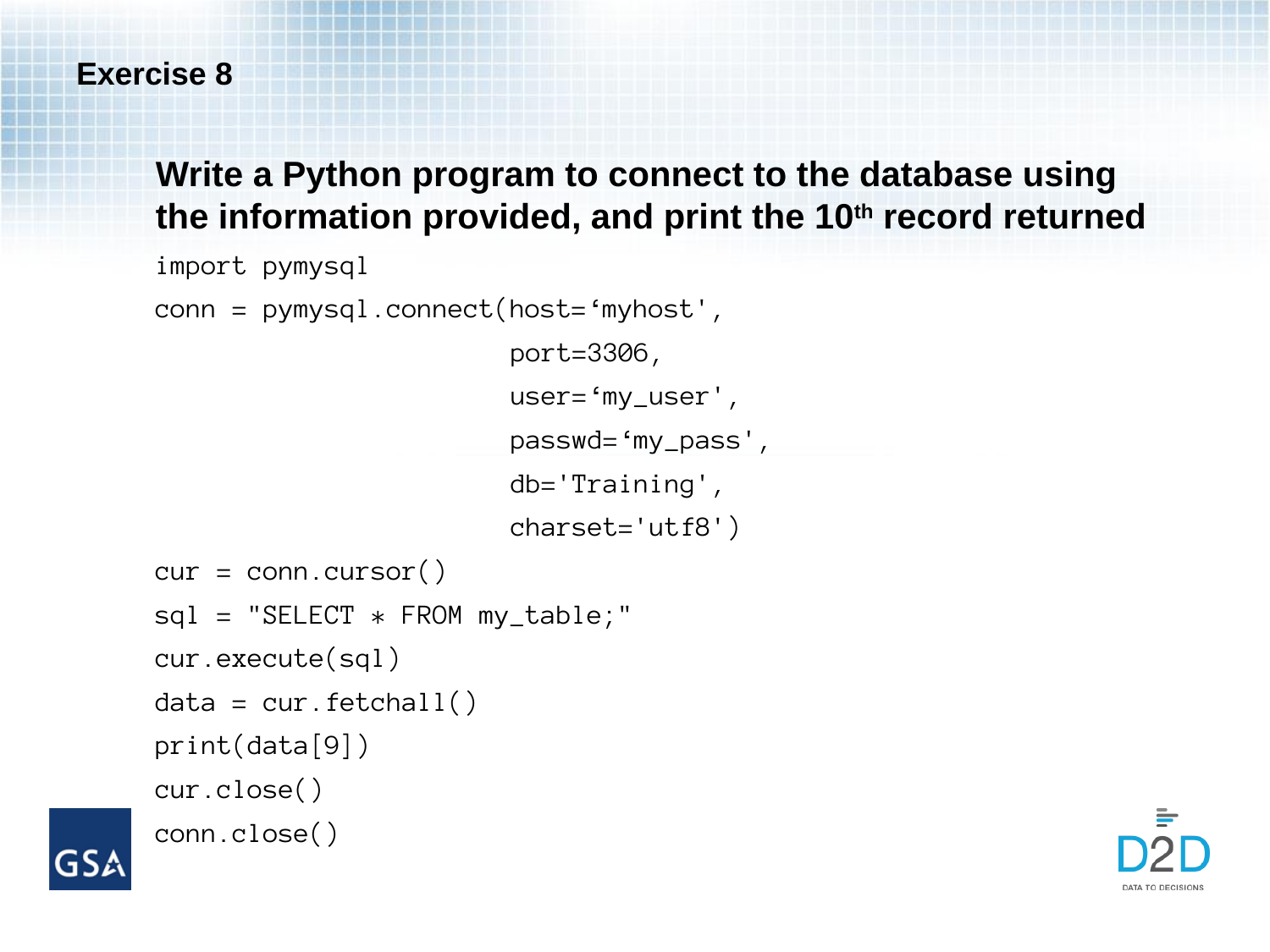

# Exercise 8
Write a Python program to connect to the database using the information provided, and print the 10th record returned
import pymysql
conn = pymysql.connect(host=‘myhost',
                       port=3306,
                       user=‘my_user',
                       passwd=‘my_pass',
                       db='Training',
                       charset='utf8')
cur = conn.cursor()
sql = "SELECT * FROM my_table;"
cur.execute(sql)
data = cur.fetchall()
print(data[9])
cur.close()
conn.close()